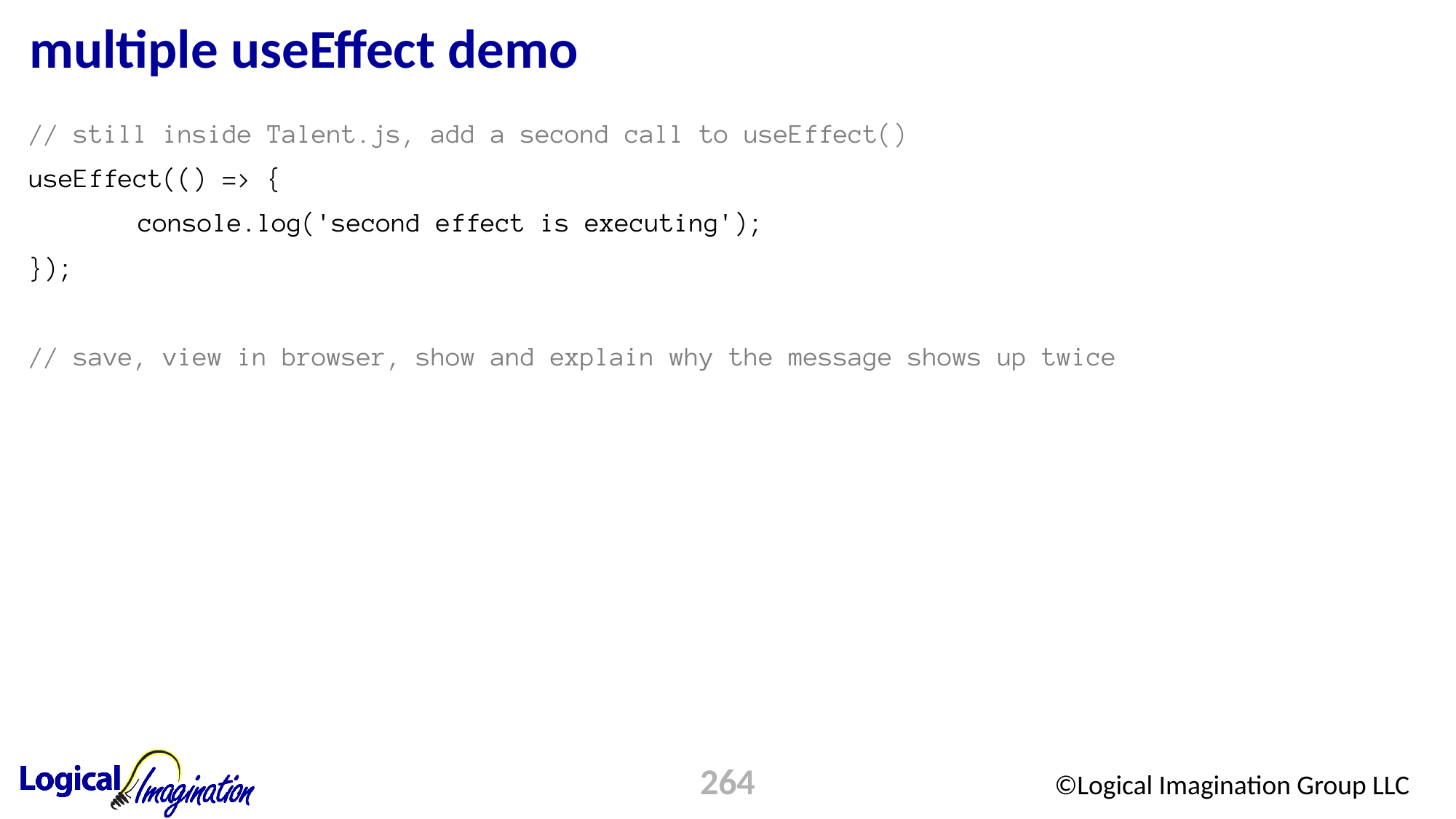

# multiple useEffect demo
// still inside Talent.js, add a second call to useEffect()
useEffect(() => {
	console.log('second effect is executing');
});

// save, view in browser, show and explain why the message shows up twice

264